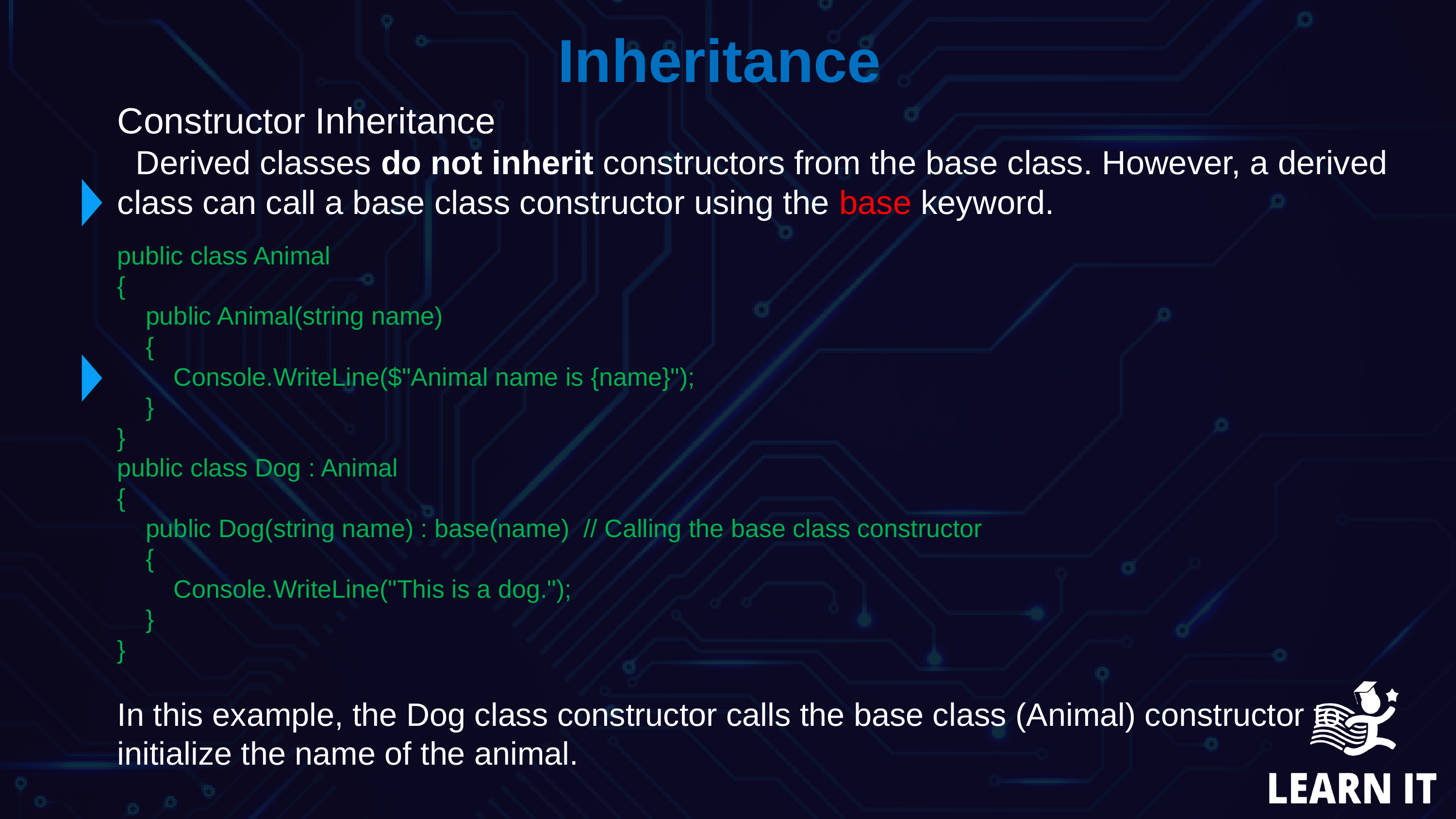

Inheritance
Constructor Inheritance
  Derived classes do not inherit constructors from the base class. However, a derived  class can call a base class constructor using the base keyword.

public class Animal
{
    public Animal(string name)
    {
        Console.WriteLine($"Animal name is {name}");
    }
}
public class Dog : Animal
{
    public Dog(string name) : base(name)  // Calling the base class constructor
    {
        Console.WriteLine("This is a dog.");
    }
}

In this example, the Dog class constructor calls the base class (Animal) constructor to initialize the name of the animal.